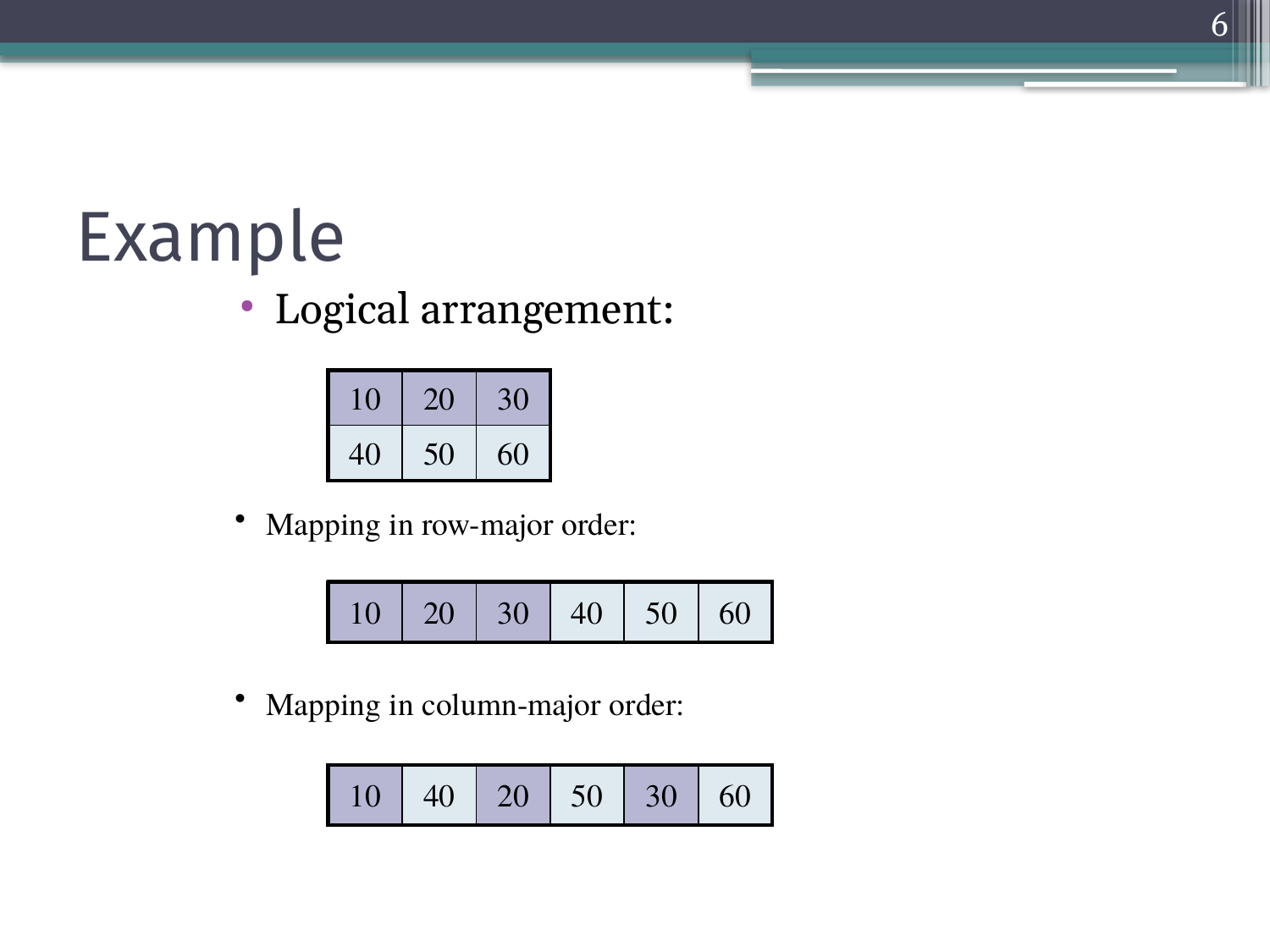

6
# Example
Logical arrangement:
| 10 | 20 | 30 |
| --- | --- | --- |
| 40 | 50 | 60 |
Mapping in row-major order:
| 10 | 20 | 30 | 40 | 50 | 60 |
| --- | --- | --- | --- | --- | --- |
Mapping in column-major order:
| 10 | 40 | 20 | 50 | 30 | 60 |
| --- | --- | --- | --- | --- | --- |